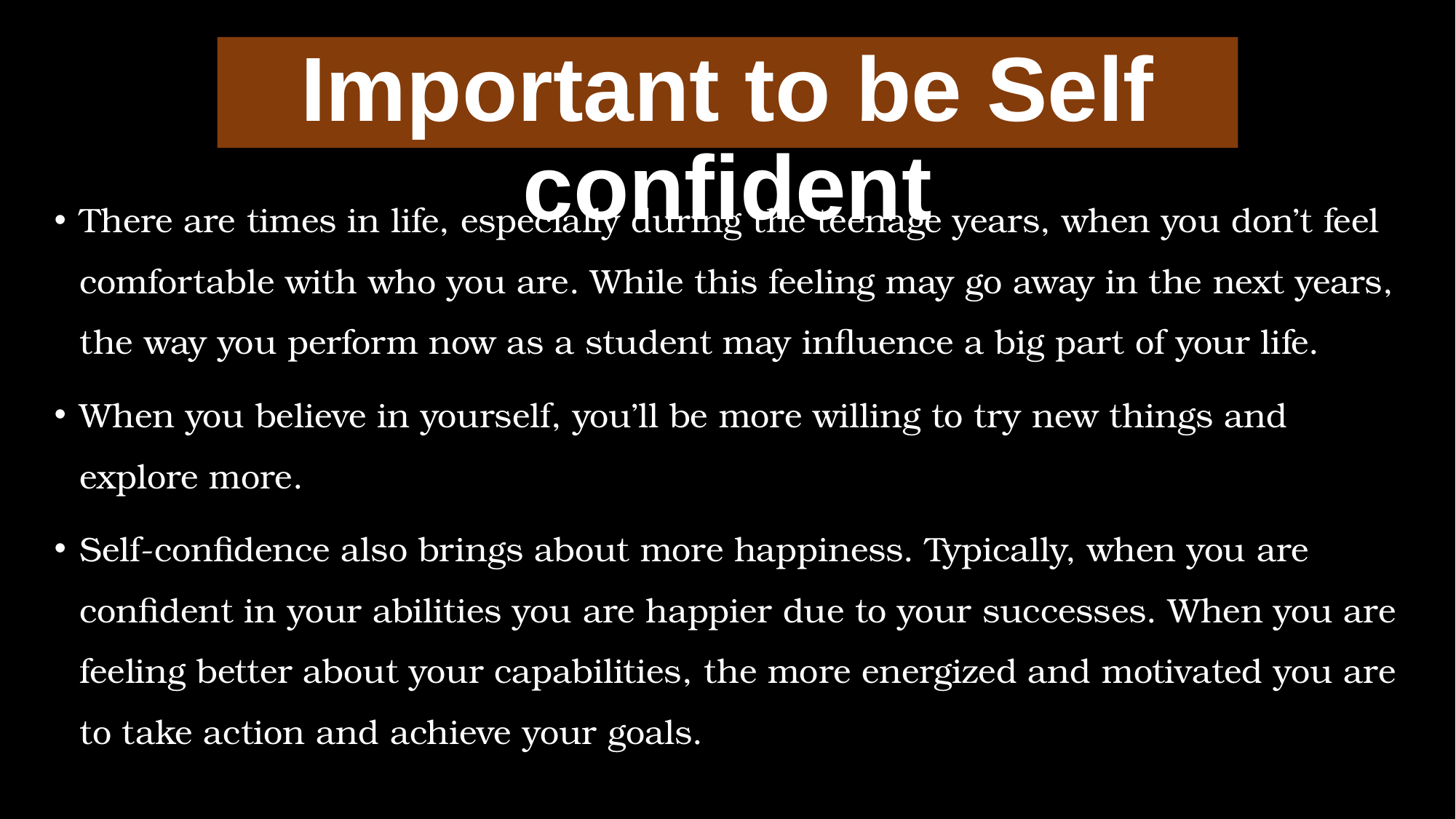

# Important to be Self confident
There are times in life, especially during the teenage years, when you don’t feel comfortable with who you are. While this feeling may go away in the next years, the way you perform now as a student may influence a big part of your life.
When you believe in yourself, you’ll be more willing to try new things and explore more.
Self-confidence also brings about more happiness. Typically, when you are confident in your abilities you are happier due to your successes. When you are feeling better about your capabilities, the more energized and motivated you are to take action and achieve your goals..